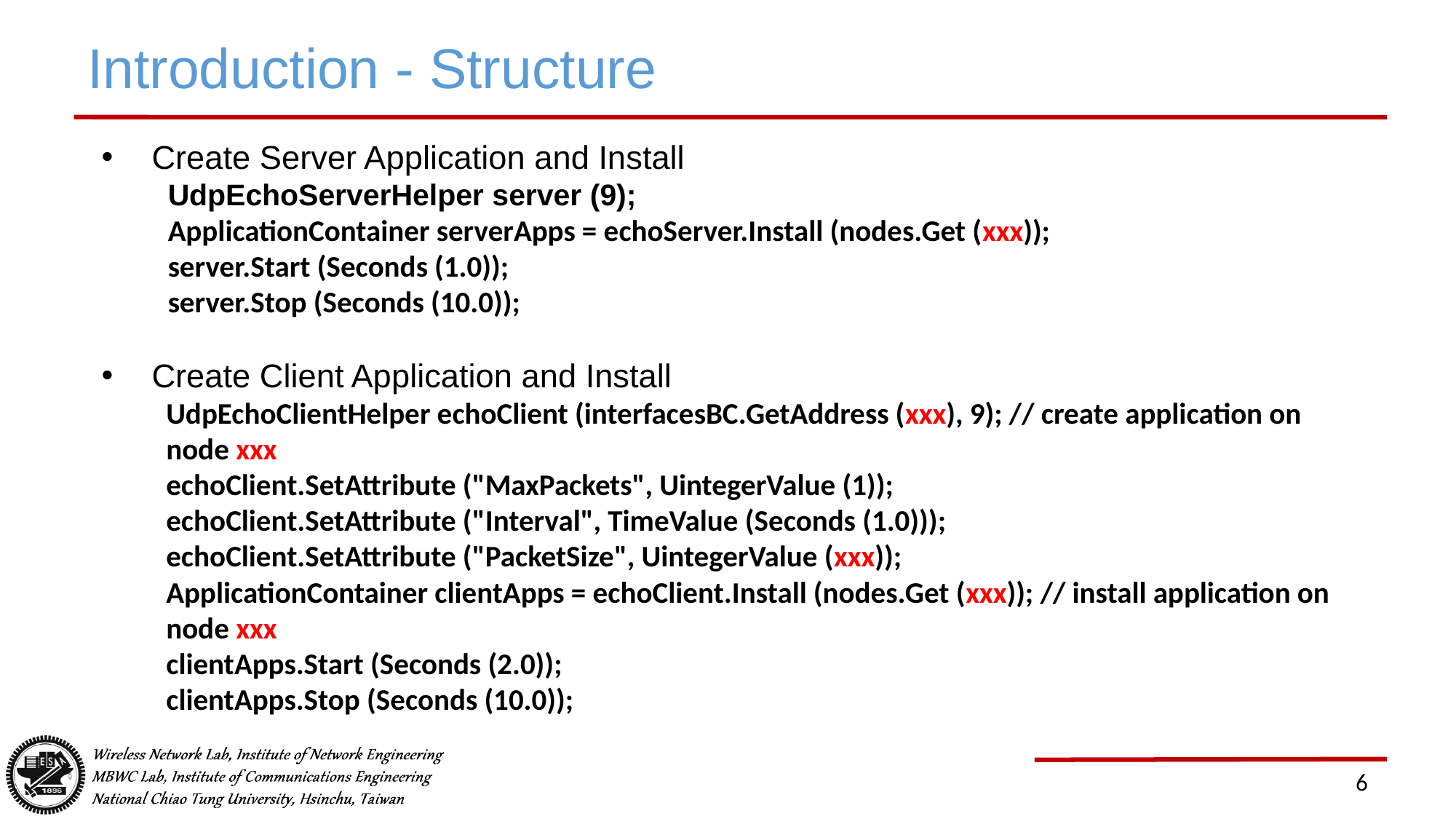

# Introduction - Structure
Create Server Application and Install
UdpEchoServerHelper server (9);
ApplicationContainer serverApps = echoServer.Install (nodes.Get (xxx));
server.Start (Seconds (1.0));
server.Stop (Seconds (10.0));

Create Client Application and Install
UdpEchoClientHelper echoClient (interfacesBC.GetAddress (xxx), 9); // create application on node xxx
echoClient.SetAttribute ("MaxPackets", UintegerValue (1));
echoClient.SetAttribute ("Interval", TimeValue (Seconds (1.0)));
echoClient.SetAttribute ("PacketSize", UintegerValue (xxx));
ApplicationContainer clientApps = echoClient.Install (nodes.Get (xxx)); // install application on node xxx
clientApps.Start (Seconds (2.0));
clientApps.Stop (Seconds (10.0));
6